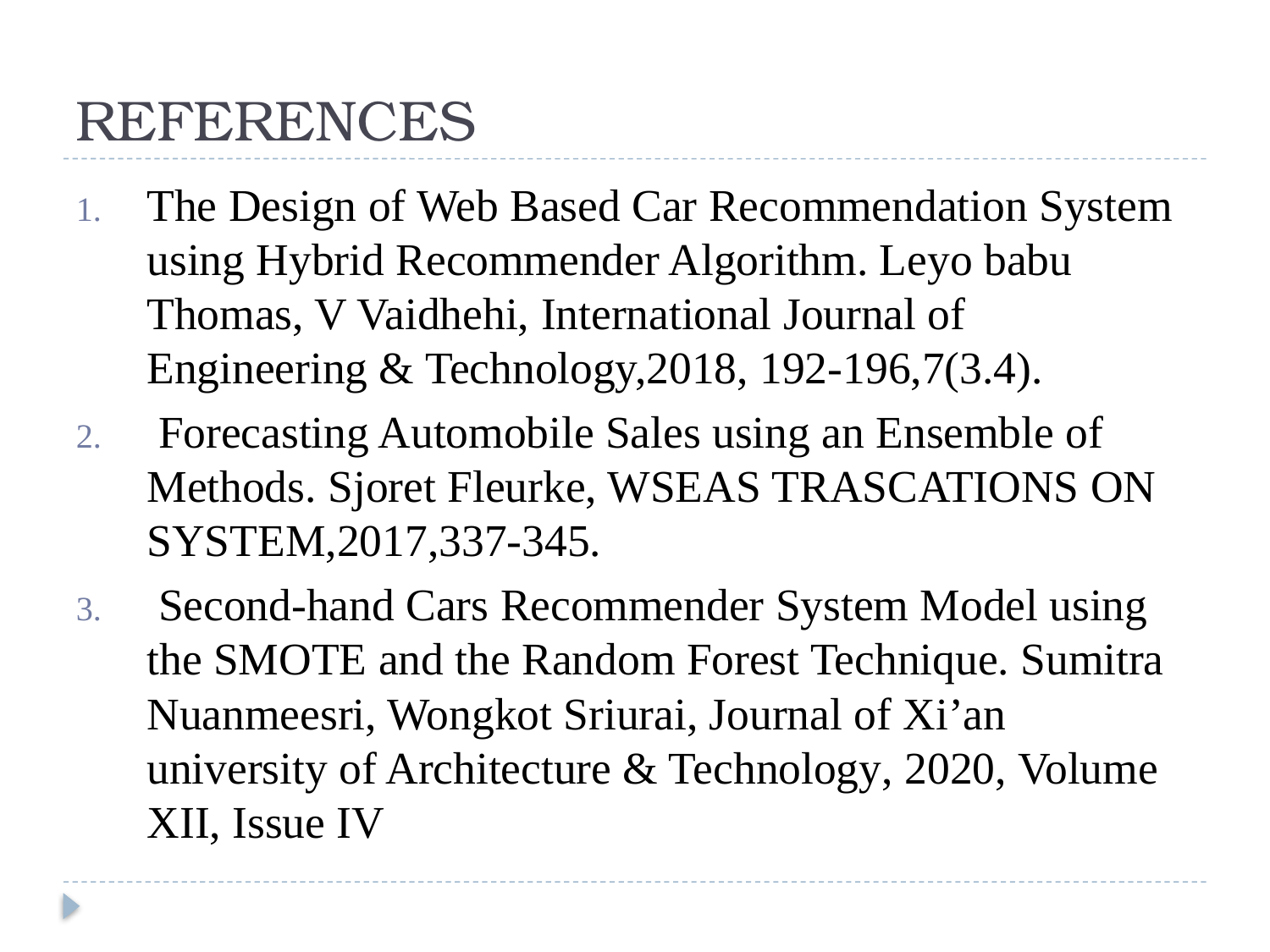

# REFERENCES
The Design of Web Based Car Recommendation System using Hybrid Recommender Algorithm. Leyo babu Thomas, V Vaidhehi, International Journal of Engineering & Technology,2018, 192-196,7(3.4).
 Forecasting Automobile Sales using an Ensemble of Methods. Sjoret Fleurke, WSEAS TRASCATIONS ON SYSTEM,2017,337-345.
 Second-hand Cars Recommender System Model using the SMOTE and the Random Forest Technique. Sumitra Nuanmeesri, Wongkot Sriurai, Journal of Xi’an university of Architecture & Technology, 2020, Volume XII, Issue IV